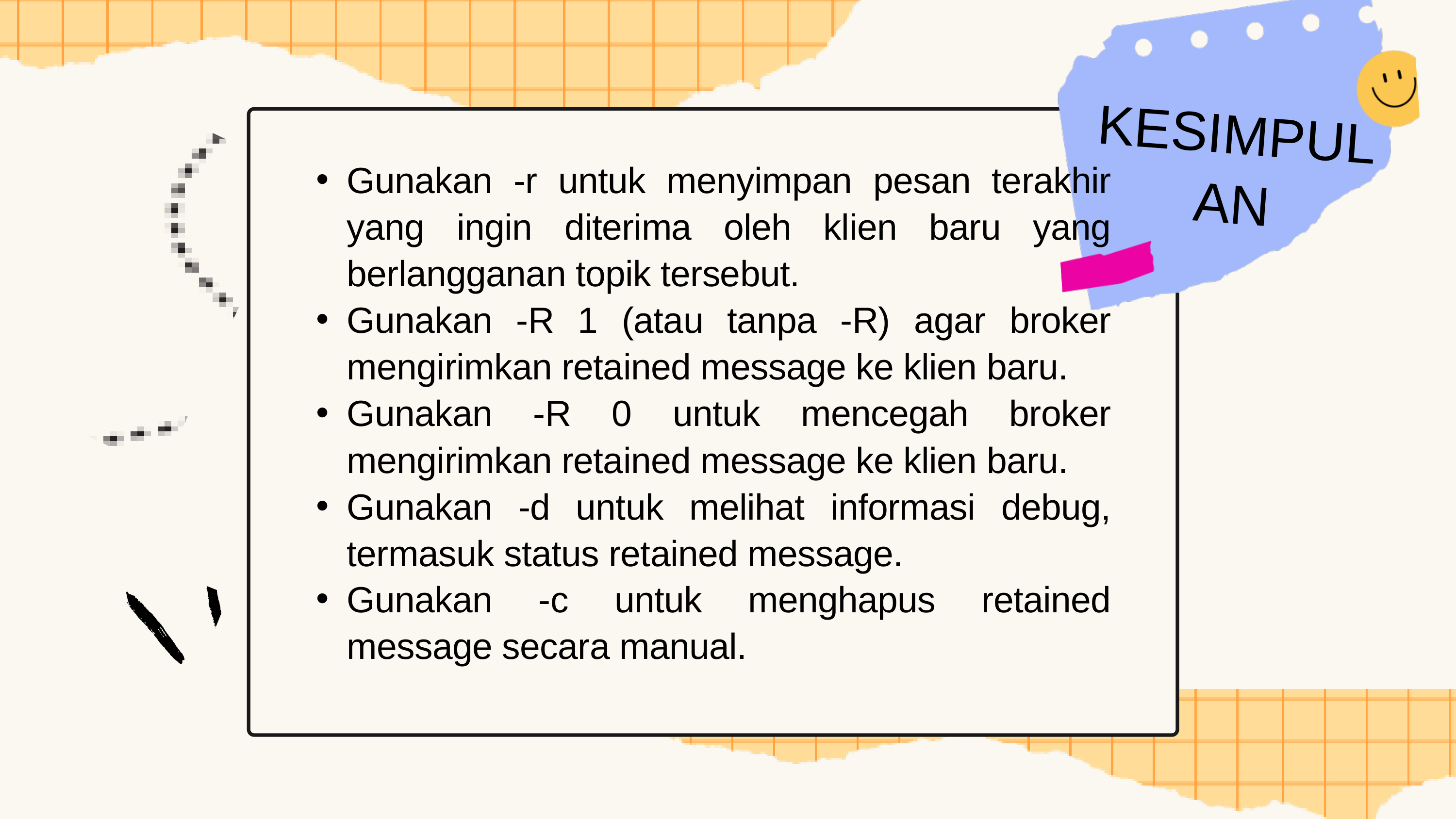

KESIMPULAN

Gunakan -r untuk menyimpan pesan terakhir yang ingin diterima oleh klien baru yang berlangganan topik tersebut.
Gunakan -R 1 (atau tanpa -R) agar broker mengirimkan retained message ke klien baru.
Gunakan -R 0 untuk mencegah broker mengirimkan retained message ke klien baru.
Gunakan -d untuk melihat informasi debug, termasuk status retained message.
Gunakan -c untuk menghapus retained message secara manual.